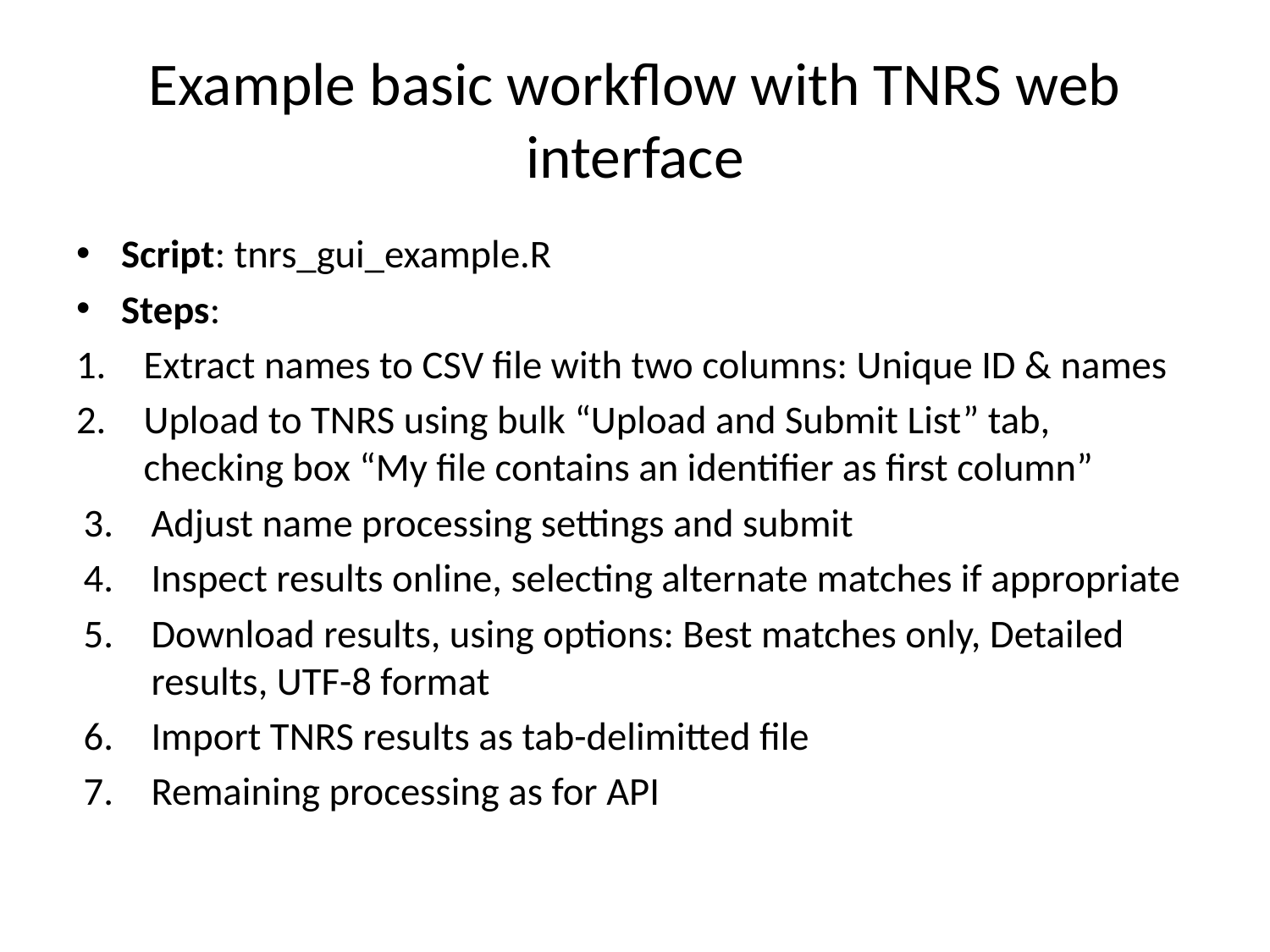

# Example basic workflow with TNRS web interface
Script: tnrs_gui_example.R
Steps:
Extract names to CSV file with two columns: Unique ID & names
Upload to TNRS using bulk “Upload and Submit List” tab, checking box “My file contains an identifier as first column”
Adjust name processing settings and submit
Inspect results online, selecting alternate matches if appropriate
Download results, using options: Best matches only, Detailed results, UTF-8 format
Import TNRS results as tab-delimitted file
Remaining processing as for API